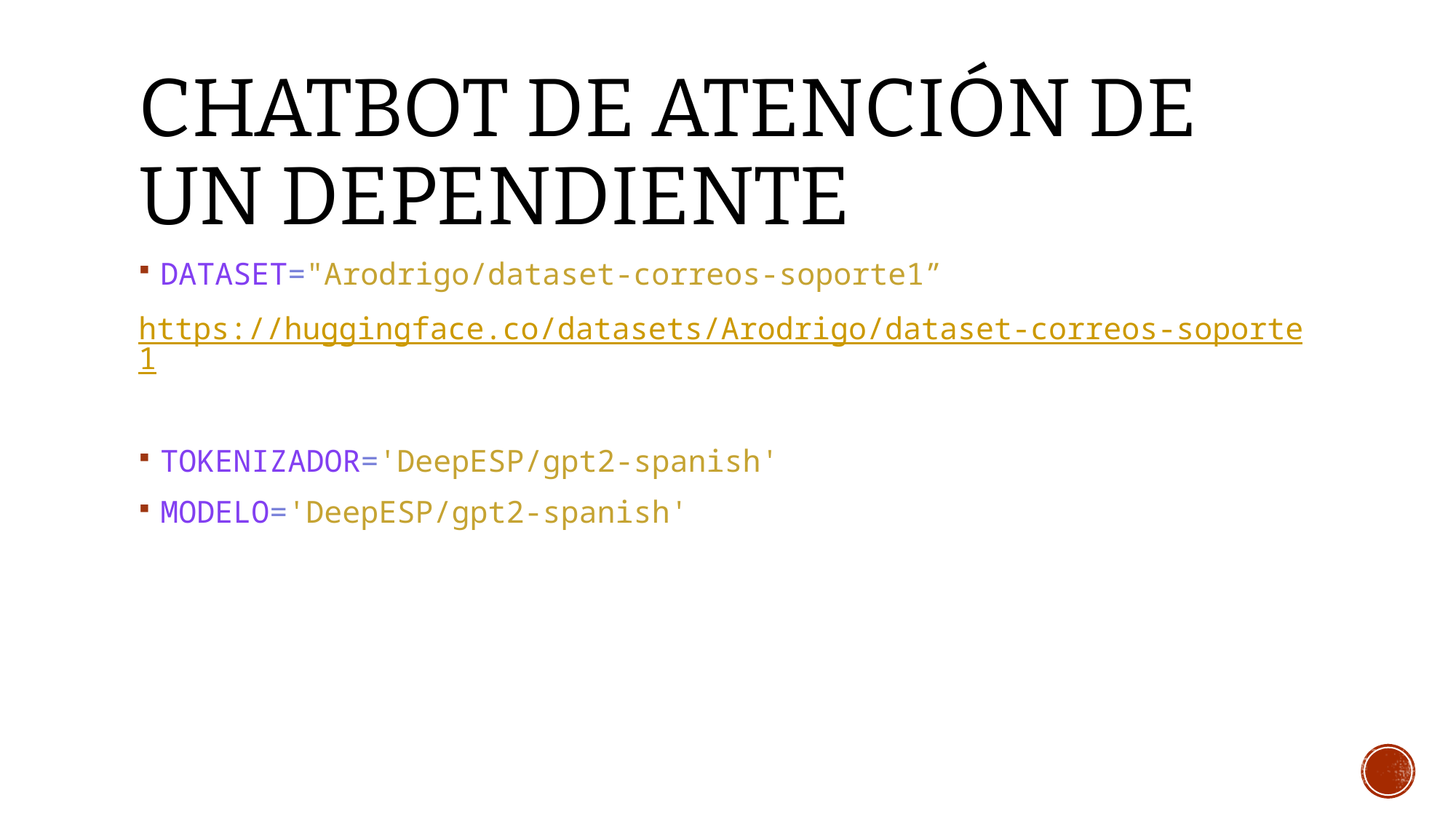

# CHATBOT DE ATENCIÓN DE UN DEPENDIENTE
DATASET="Arodrigo/dataset-correos-soporte1”
https://huggingface.co/datasets/Arodrigo/dataset-correos-soporte1

TOKENIZADOR='DeepESP/gpt2-spanish'
MODELO='DeepESP/gpt2-spanish'